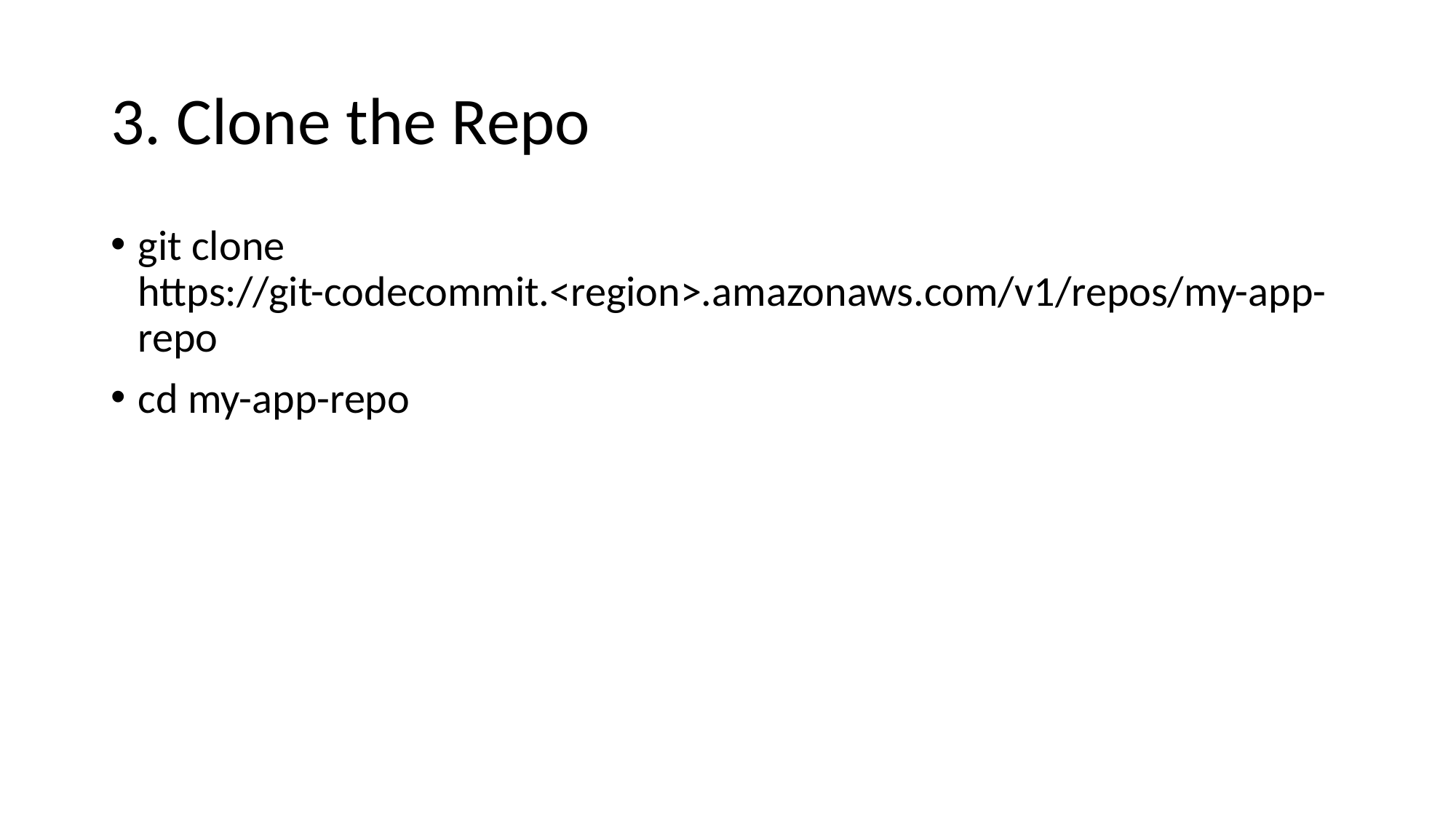

# 3. Clone the Repo
git clone https://git-codecommit.<region>.amazonaws.com/v1/repos/my-app-repo
cd my-app-repo